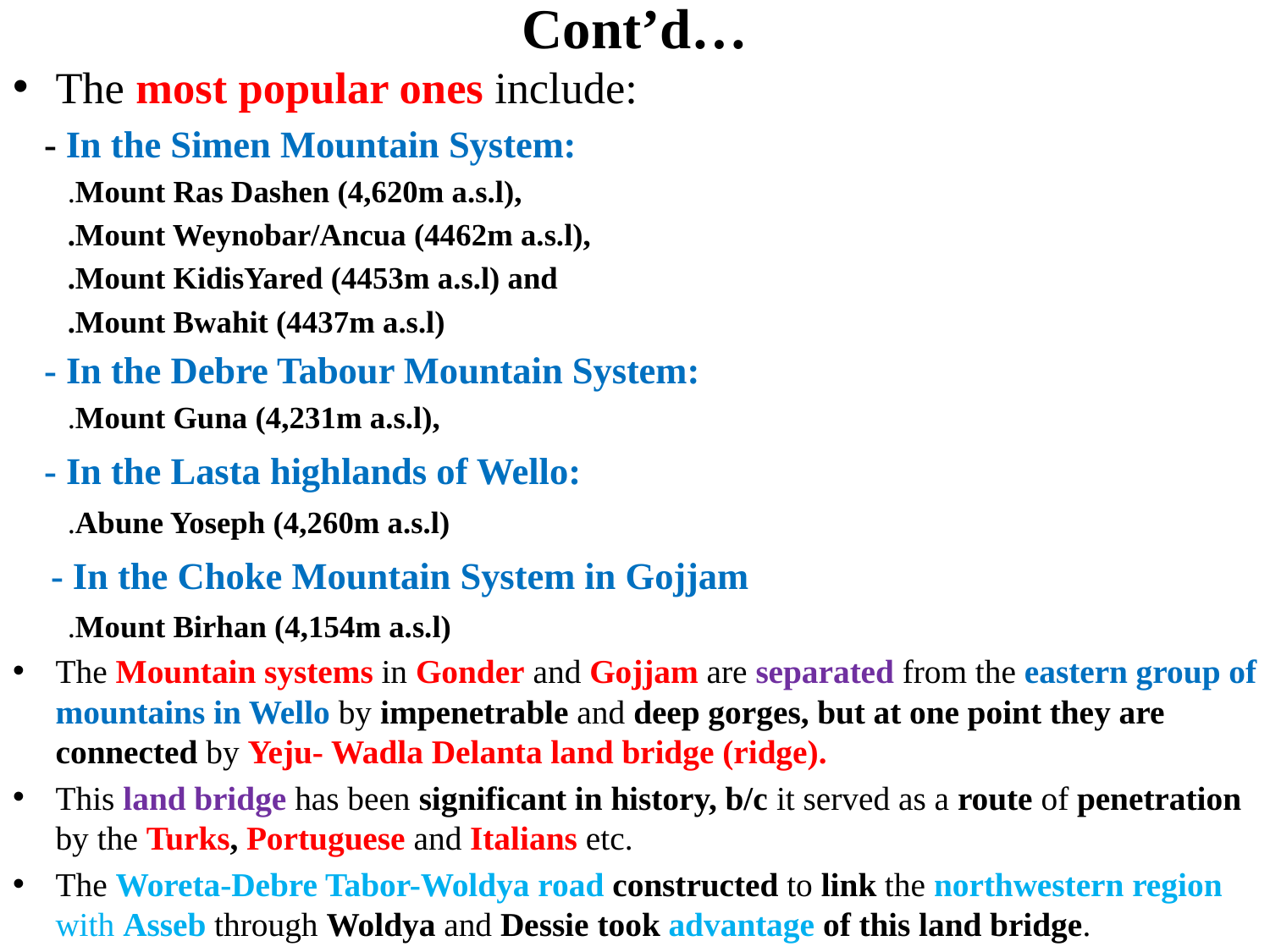

# Cont’d…
The most popular ones include:
    - In the Simen Mountain System:
       .Mount Ras Dashen (4,620m a.s.l),
       .Mount Weynobar/Ancua (4462m a.s.l),
       .Mount KidisYared (4453m a.s.l) and
       .Mount Bwahit (4437m a.s.l)
    - In the Debre Tabour Mountain System:
       .Mount Guna (4,231m a.s.l),
    - In the Lasta highlands of Wello:
       .Abune Yoseph (4,260m a.s.l)
    - In the Choke Mountain System in Gojjam
       .Mount Birhan (4,154m a.s.l)
The Mountain systems in Gonder and Gojjam are separated from the eastern group of mountains in Wello by impenetrable and deep gorges, but at one point they are connected by Yeju- Wadla Delanta land bridge (ridge).
This land bridge has been significant in history, b/c it served as a route of penetration by the Turks, Portuguese and Italians etc.
The Woreta-Debre Tabor-Woldya road constructed to link the northwestern region with Asseb through Woldya and Dessie took advantage of this land bridge.